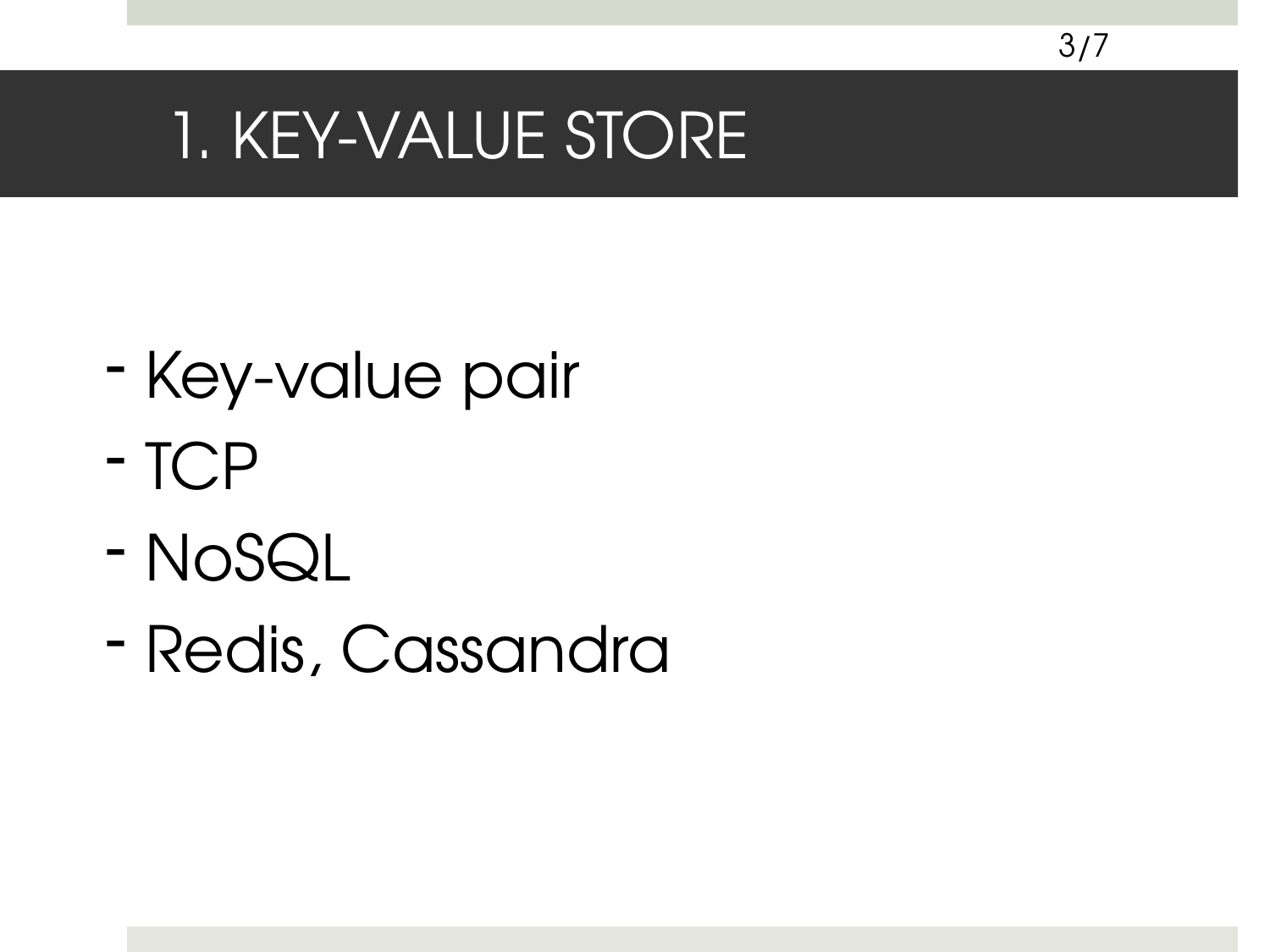

3/7
# 1. KEY-VALUE STORE
Key-value pair
TCP
NoSQL
Redis, Cassandra